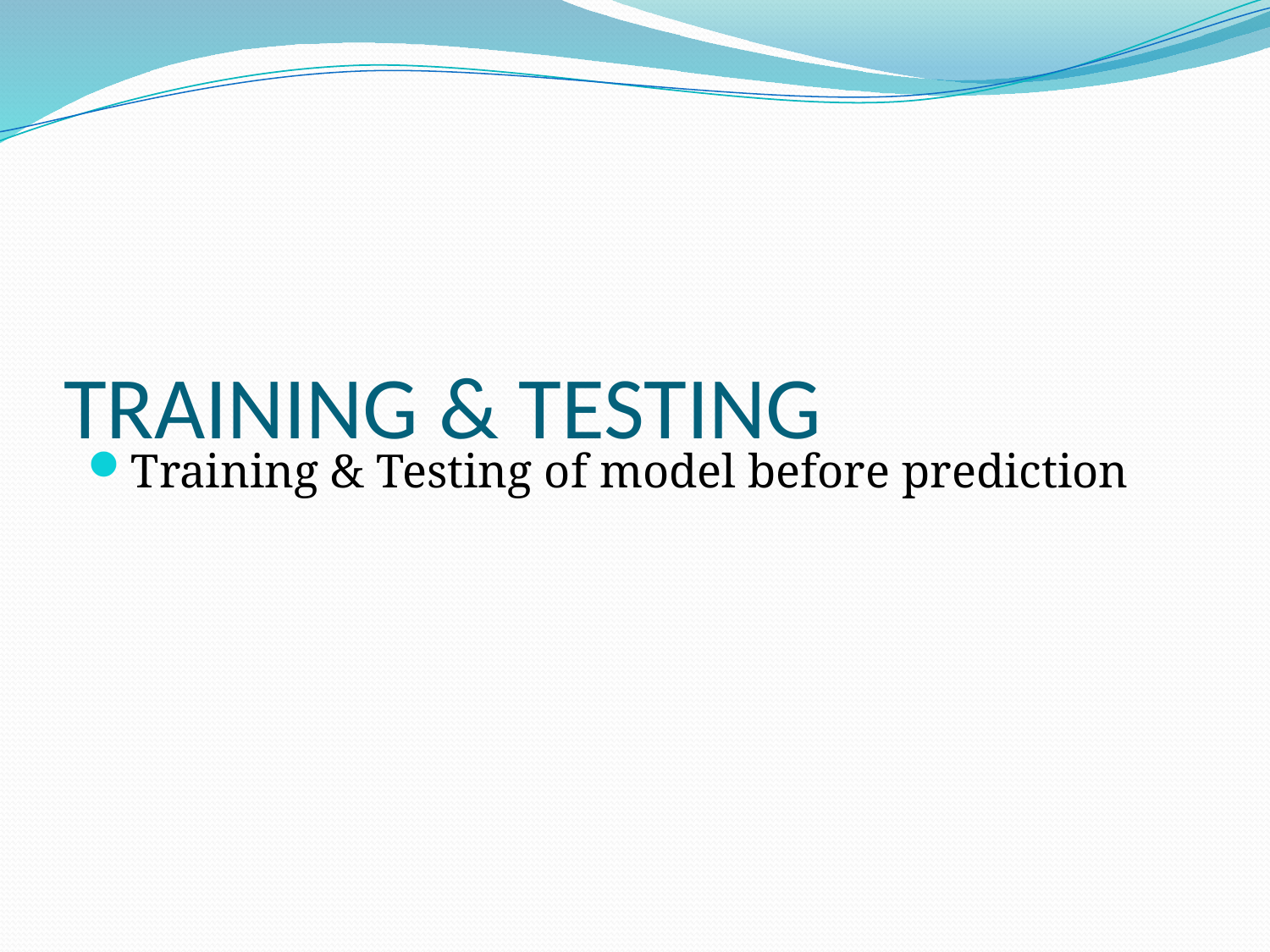

# TRAINING & TESTING
Training & Testing of model before prediction